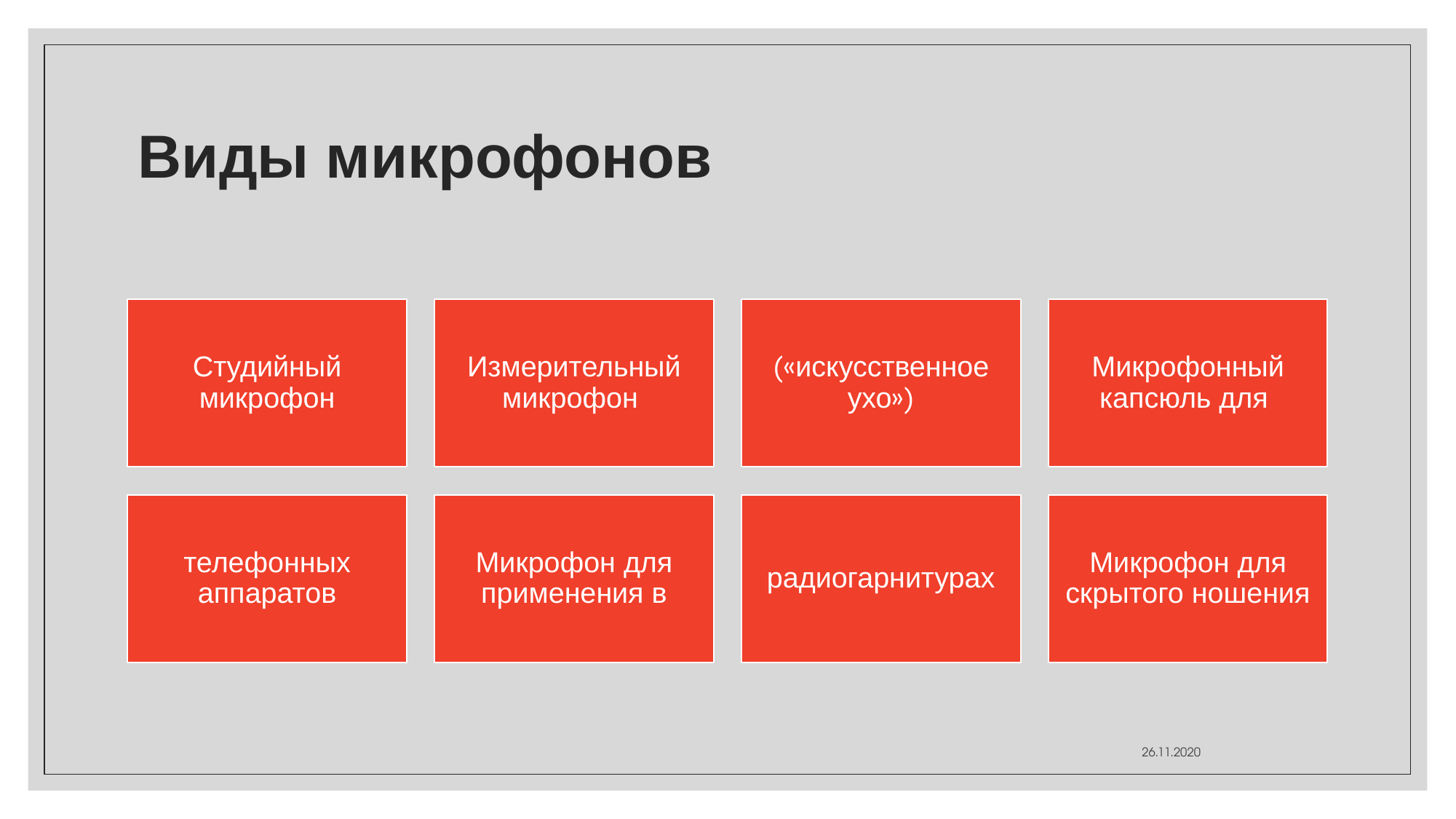

# Виды микрофонов
Студийный микрофон
Измерительный микрофон
(«искусственное ухо»)
Микрофонный капсюль для
телефонных аппаратов
Микрофон для применения в
радиогарнитурах
Микрофон для скрытого ношения
26.11.2020